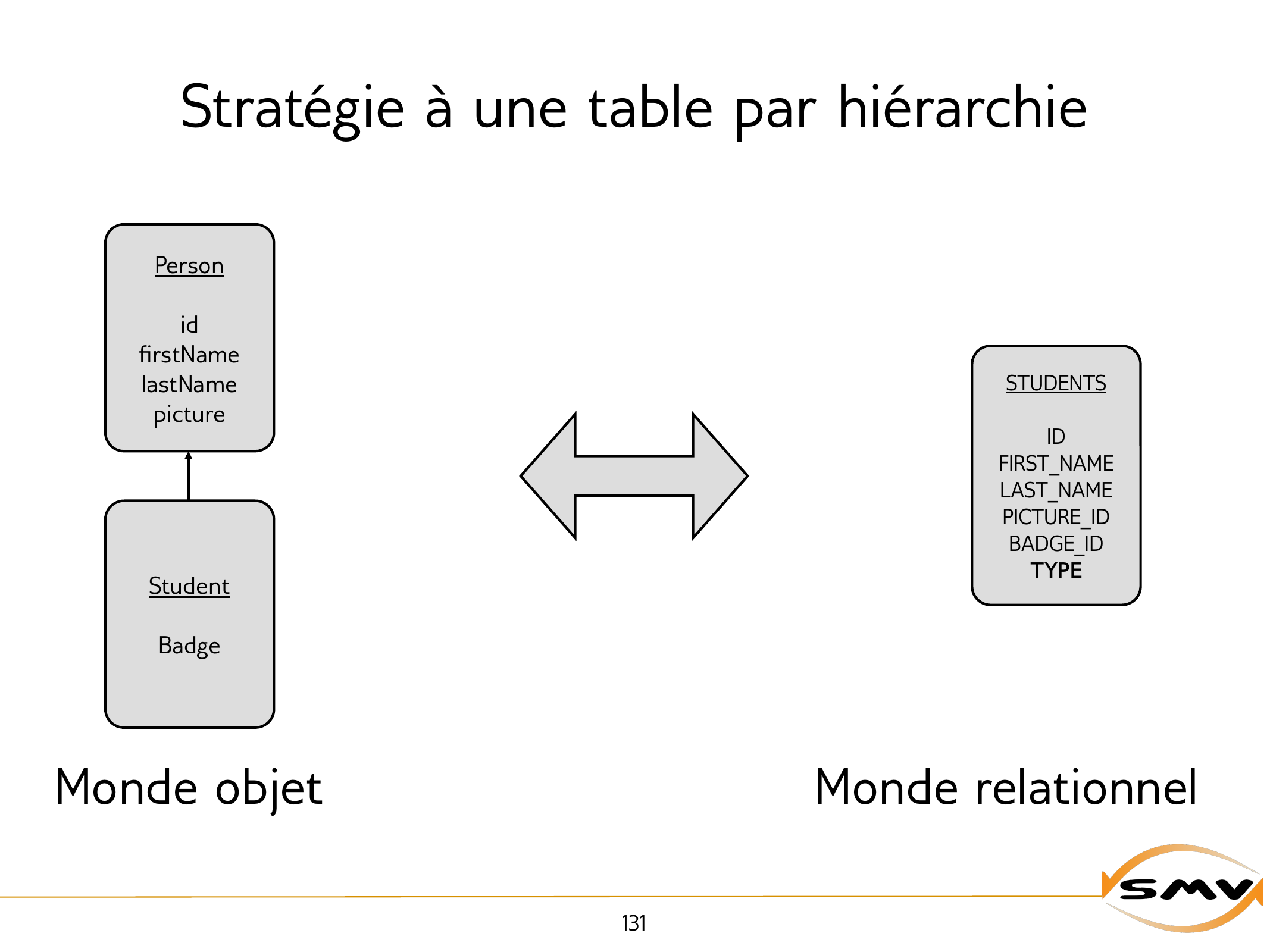

# Stratégie à une table par hiérarchie
Person

id
firstName
lastName
picture
STUDENTS

ID
FIRST_NAME
LAST_NAME
PICTURE_ID
BADGE_ID
TYPE

Student

Badge
Monde objet
Monde relationnel
131